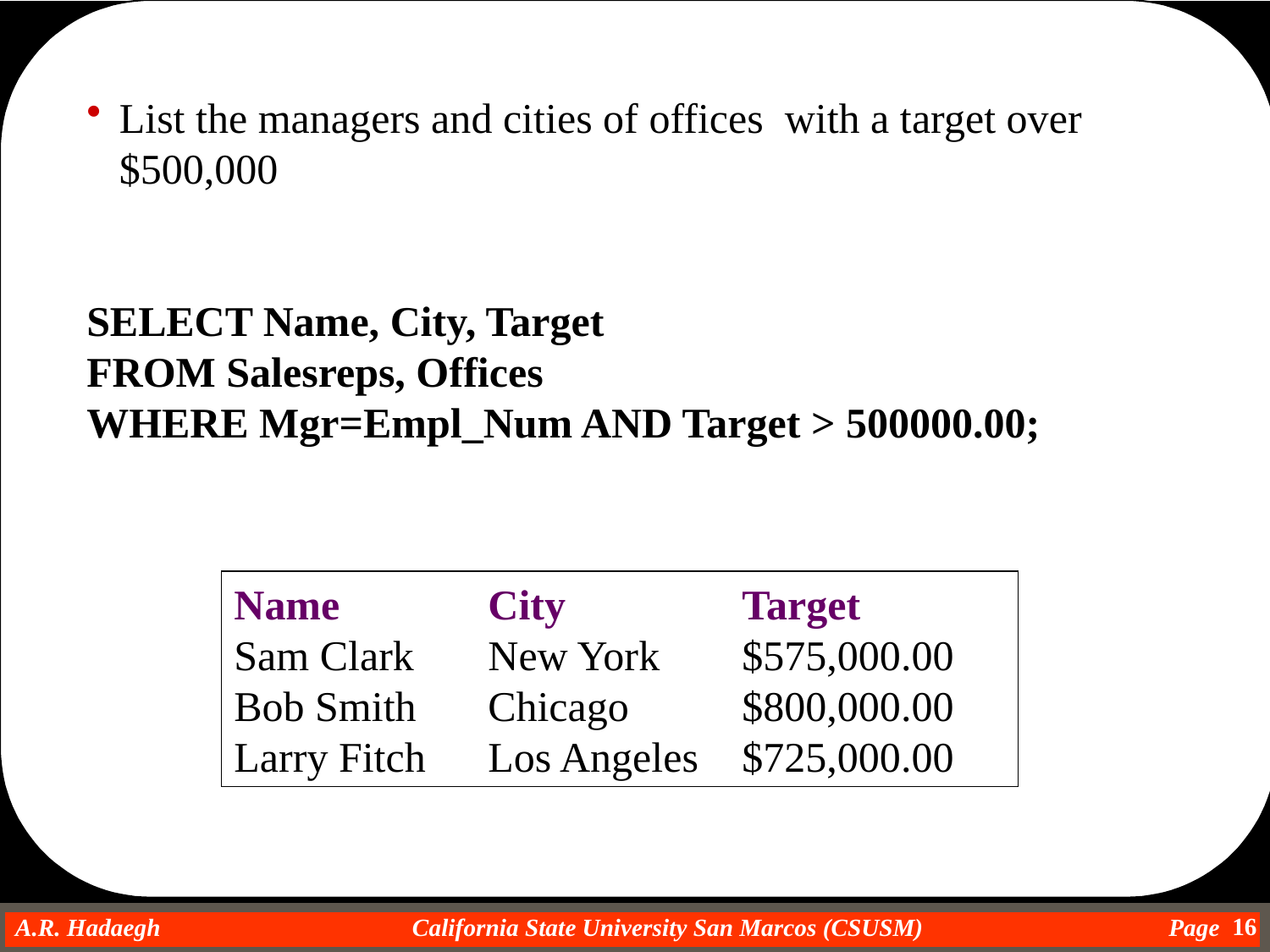

List the managers and cities of offices  with a target over $500,000

SELECT Name, City, Target
FROM Salesreps, Offices
WHERE Mgr=Empl_Num AND Target > 500000.00;
Name		City		Target
Sam Clark	New York	$575,000.00
Bob Smith	Chicago	$800,000.00
Larry Fitch	Los Angeles	$725,000.00
16